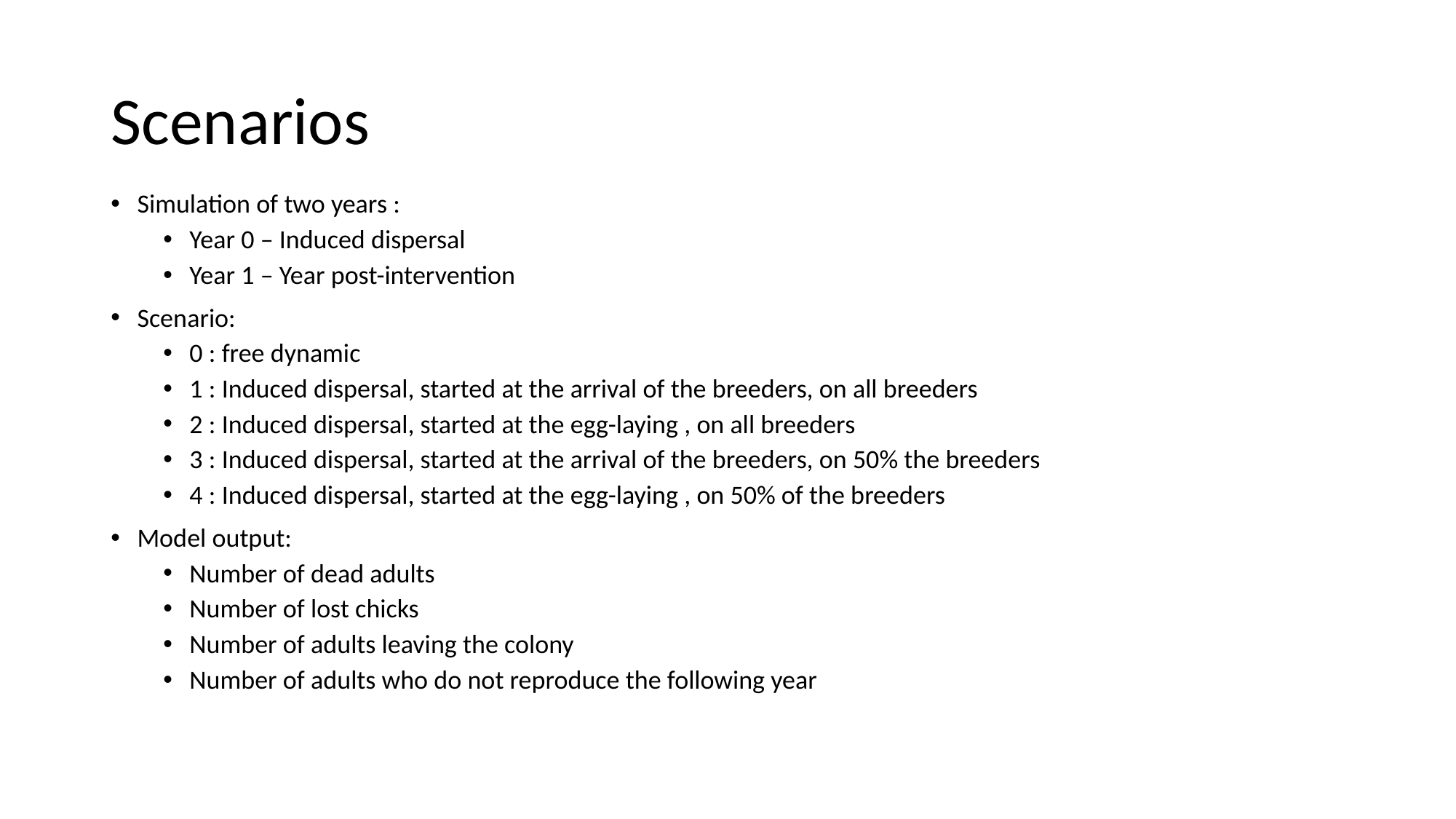

# Scenarios
Simulation of two years :
Year 0 – Induced dispersal
Year 1 – Year post-intervention
Scenario:
0 : free dynamic
1 : Induced dispersal, started at the arrival of the breeders, on all breeders
2 : Induced dispersal, started at the egg-laying , on all breeders
3 : Induced dispersal, started at the arrival of the breeders, on 50% the breeders
4 : Induced dispersal, started at the egg-laying , on 50% of the breeders
Model output:
Number of dead adults
Number of lost chicks
Number of adults leaving the colony
Number of adults who do not reproduce the following year